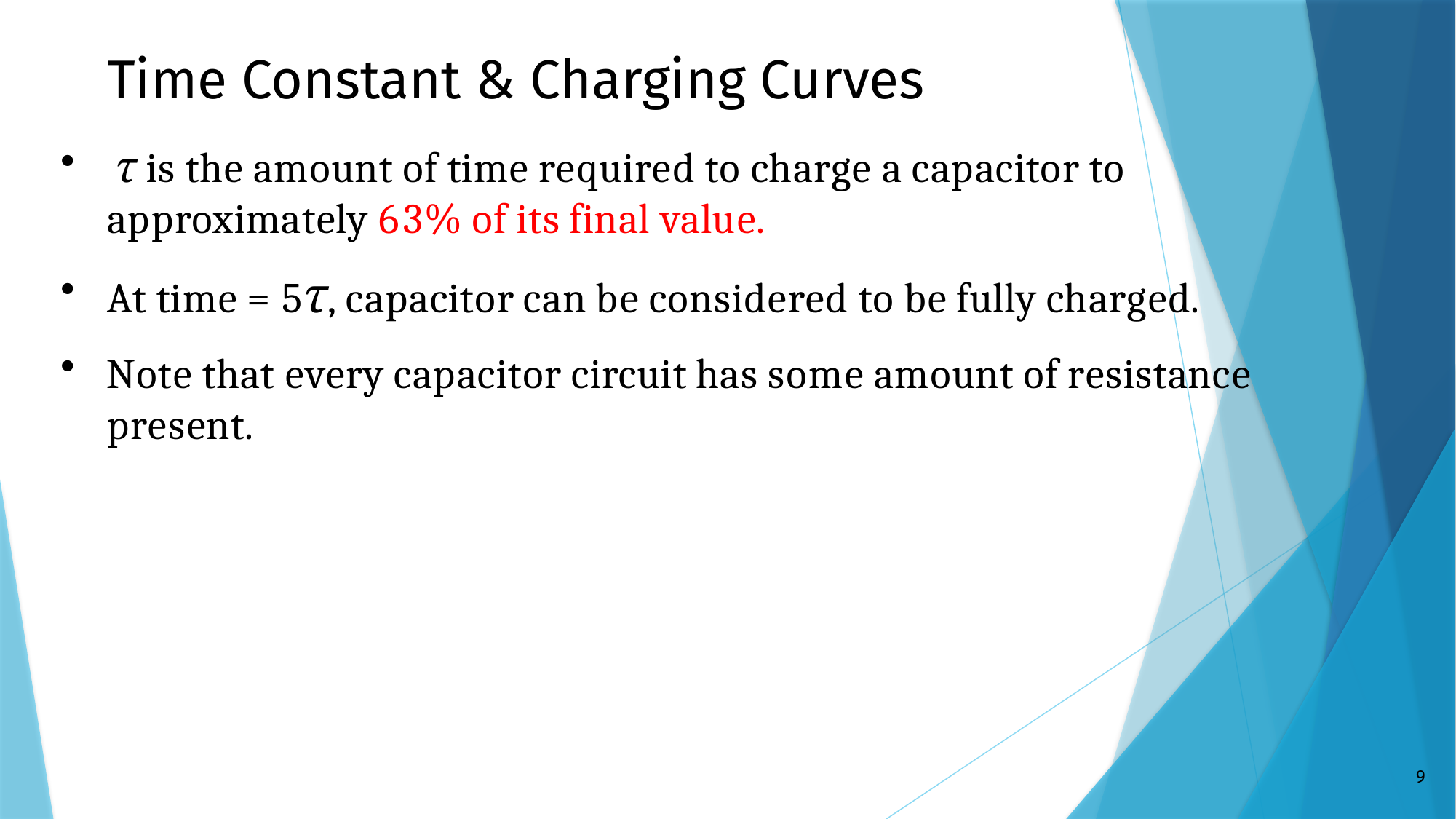

Time Constant & Charging Curves
 τ is the amount of time required to charge a capacitor to approximately 63% of its final value.
At time = 5τ, capacitor can be considered to be fully charged.
Note that every capacitor circuit has some amount of resistance present.
9